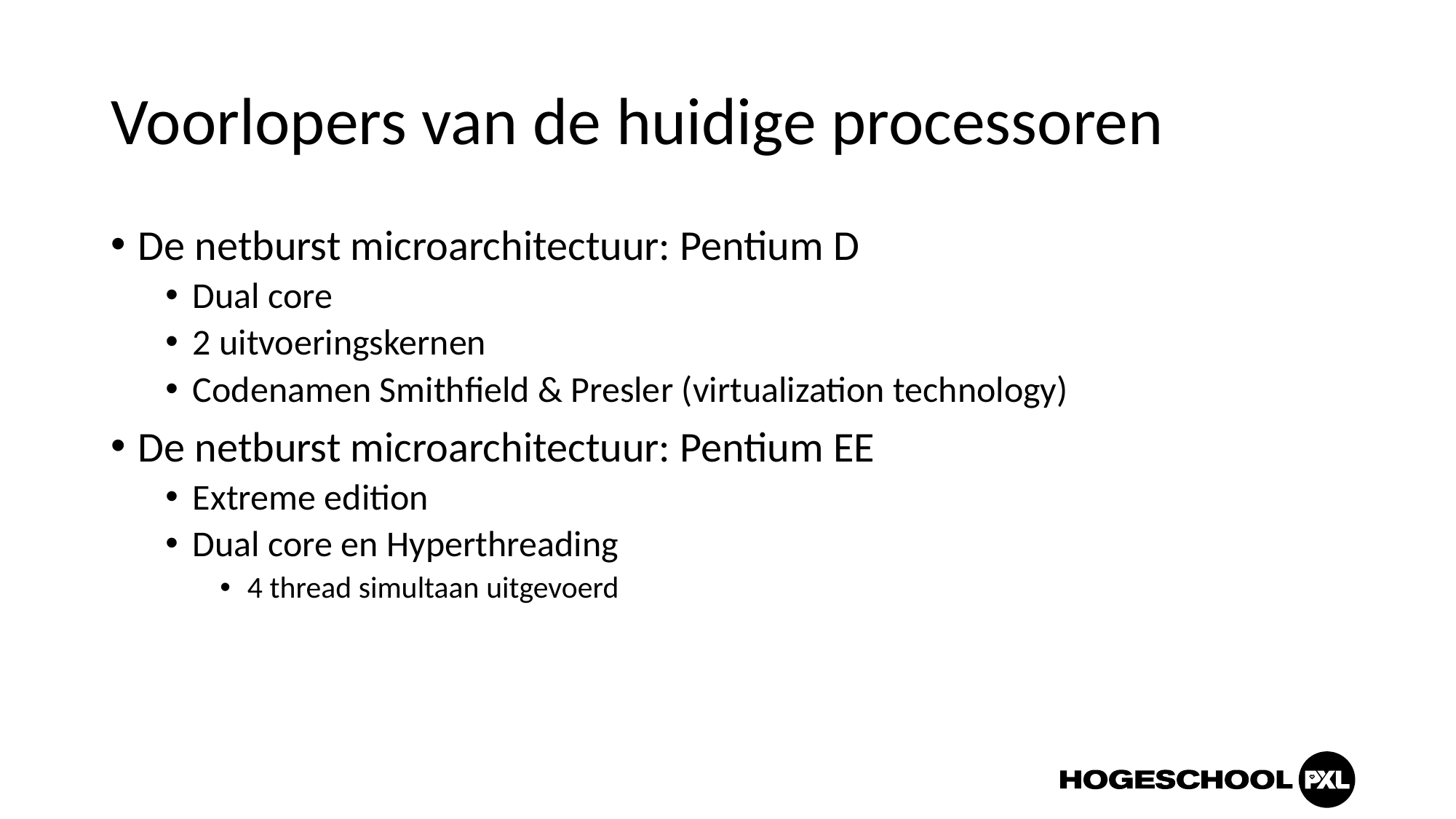

# Voorlopers van de huidige processoren
De netburst microarchitectuur: Pentium D
Dual core
2 uitvoeringskernen
Codenamen Smithfield & Presler (virtualization technology)
De netburst microarchitectuur: Pentium EE
Extreme edition
Dual core en Hyperthreading
4 thread simultaan uitgevoerd